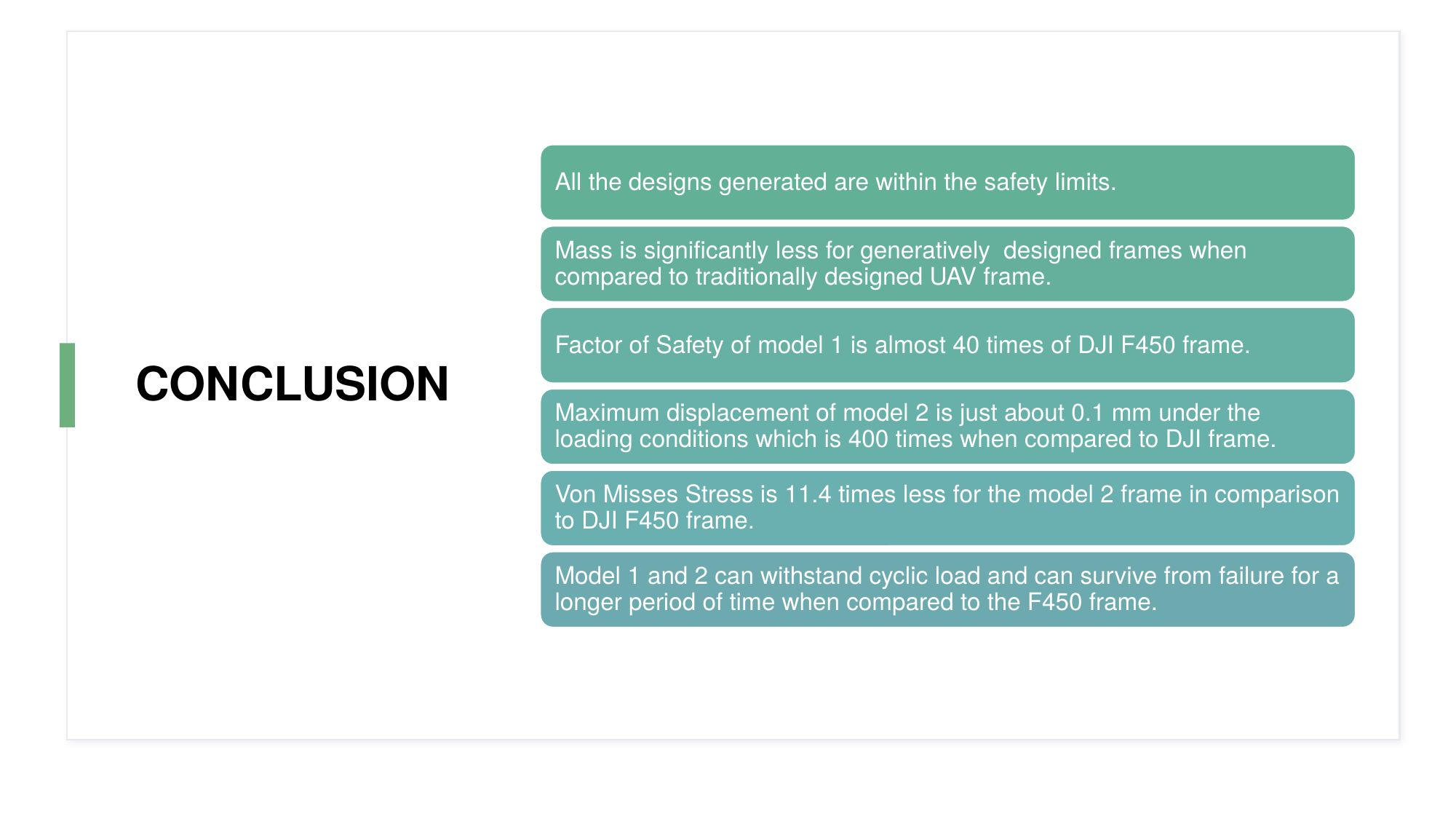

# CONCLUSION
All the designs generated are within the safety limits.
Mass is significantly less for generatively  designed frames when compared to traditionally designed UAV frame.
Factor of Safety of model 1 is almost 40 times of DJI F450 frame.
Maximum displacement of model 2 is just about 0.1 mm under the loading conditions which is 400 times when compared to DJI frame.
Von Misses Stress is 11.4 times less for the model 2 frame in comparison to DJI F450 frame.
Model 1 and 2 can withstand cyclic load and can survive from failure for a longer period of time when compared to the F450 frame.